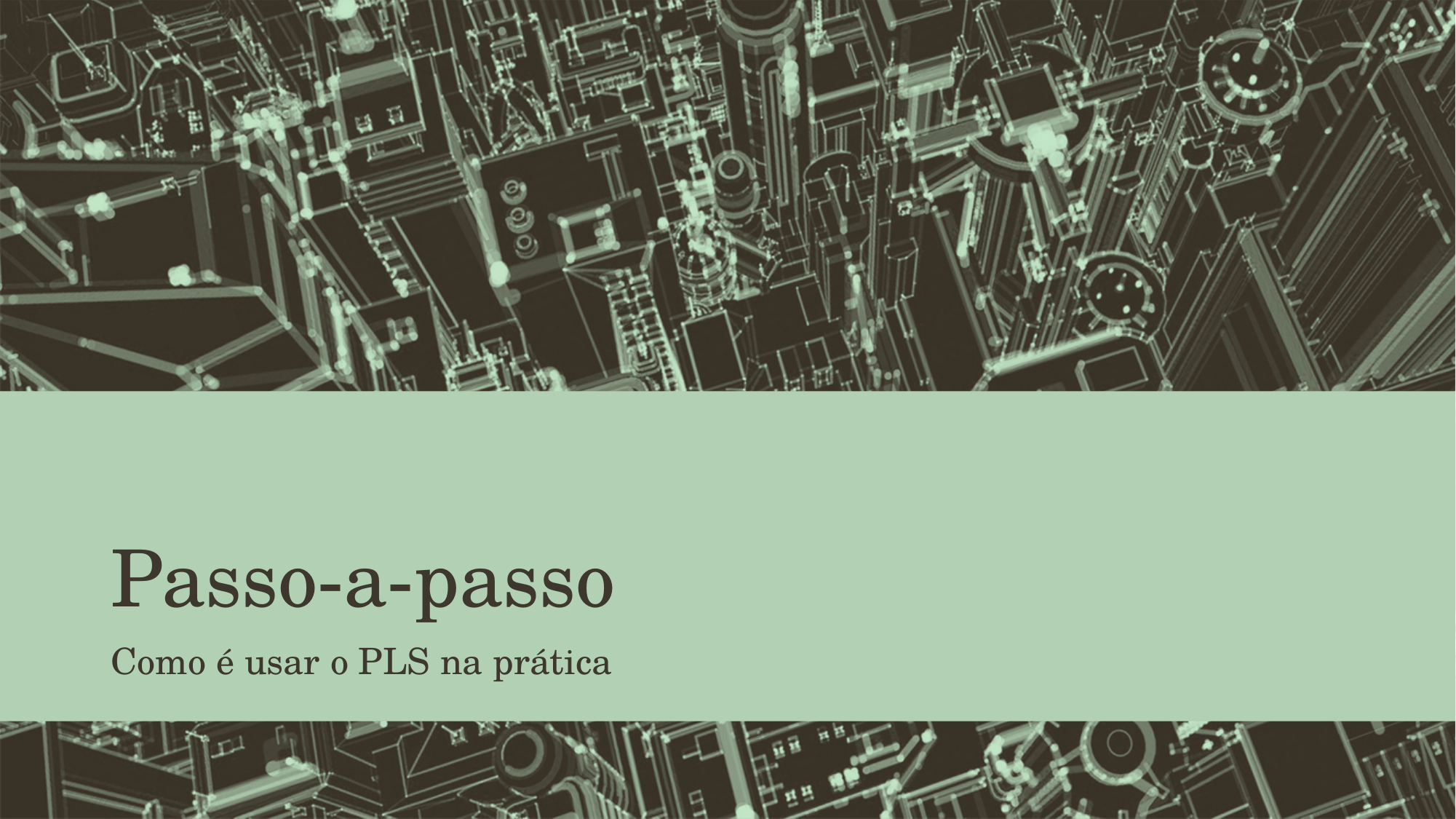

# Passo-a-passo
Como é usar o PLS na prática